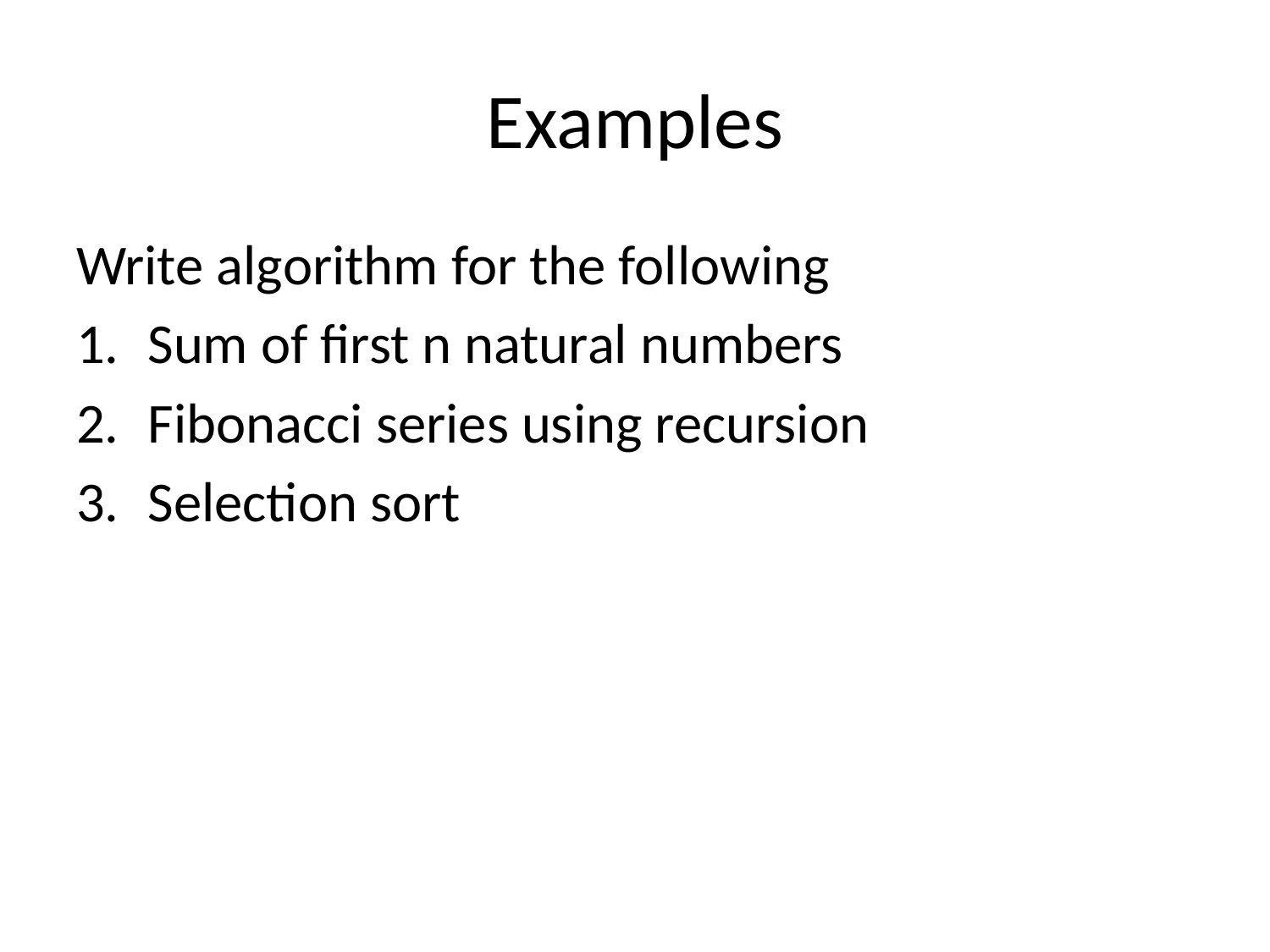

# Examples
Write algorithm for the following
Sum of first n natural numbers
Fibonacci series using recursion
Selection sort